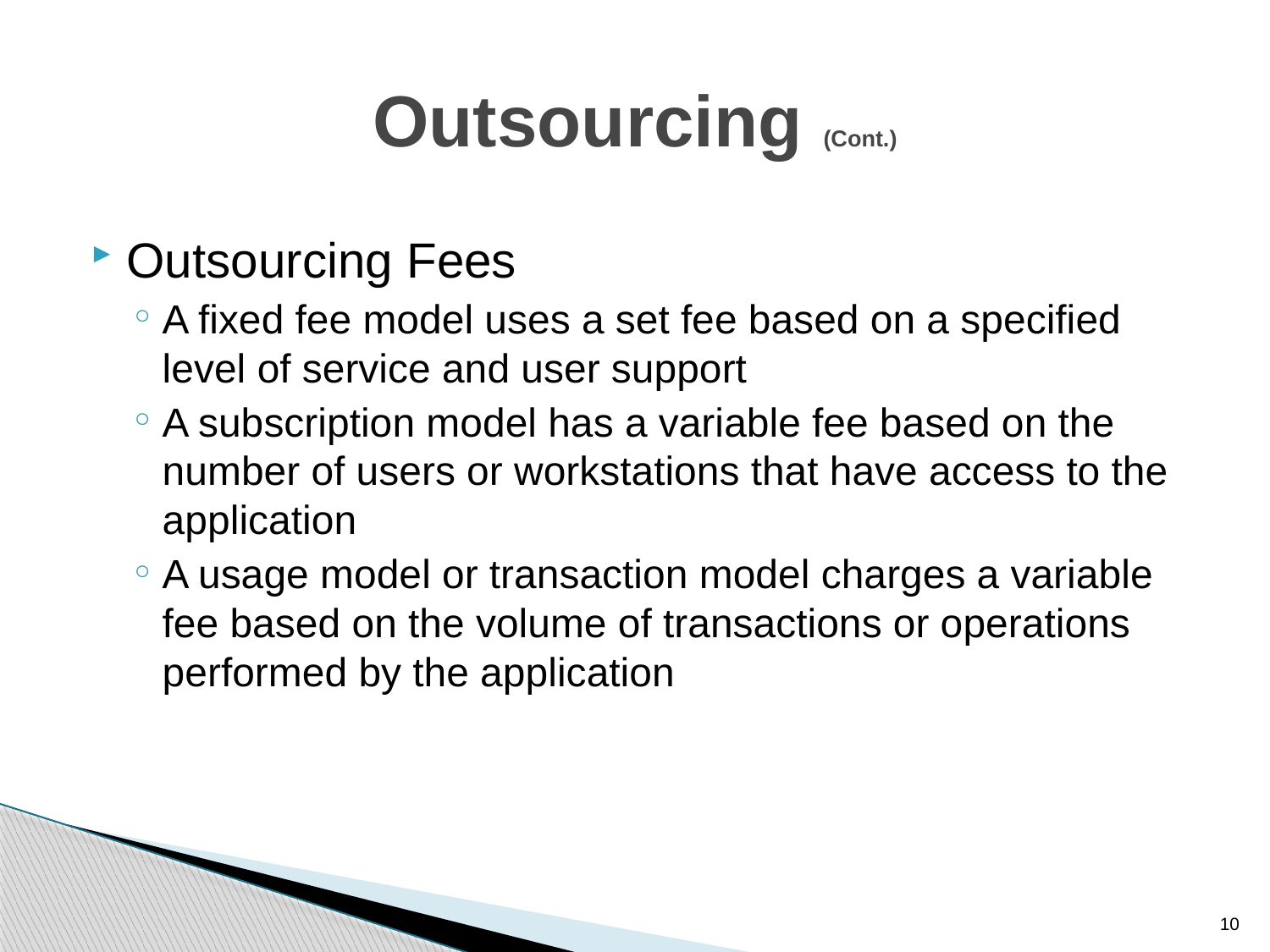

# Outsourcing (Cont.)
Outsourcing Fees
A fixed fee model uses a set fee based on a specified level of service and user support
A subscription model has a variable fee based on the number of users or workstations that have access to the application
A usage model or transaction model charges a variable fee based on the volume of transactions or operations performed by the application
10